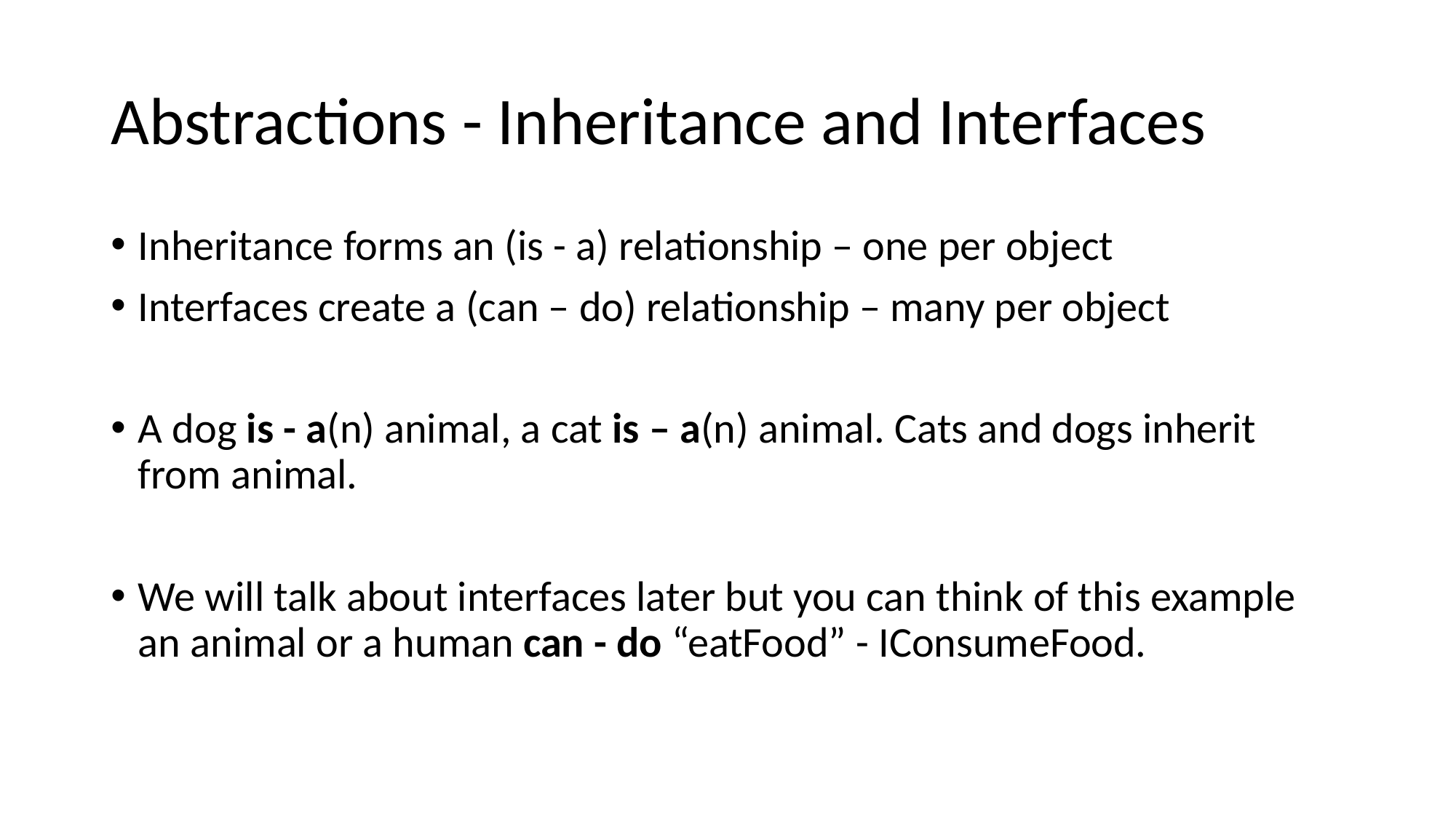

# Abstractions - Inheritance and Interfaces
Inheritance forms an (is - a) relationship – one per object
Interfaces create a (can – do) relationship – many per object

A dog is - a(n) animal, a cat is – a(n) animal. Cats and dogs inherit from animal.

We will talk about interfaces later but you can think of this example an animal or a human can - do “eatFood” - IConsumeFood.